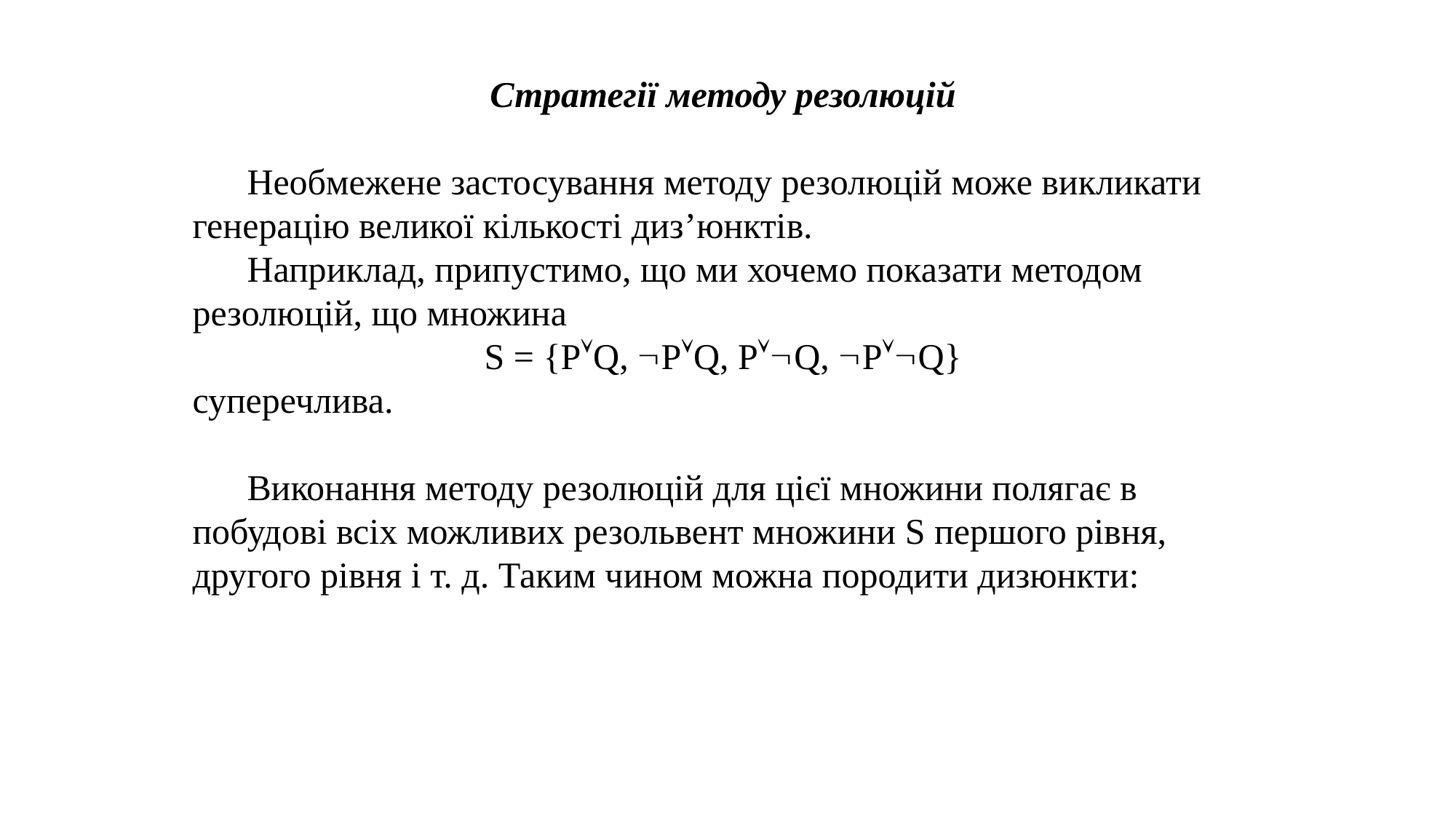

Стратегії методу резолюцій

      Необмежене застосування методу резолюцій може викликати генерацію великої кількості диз’юнктів.
      Наприклад, припустимо, що ми хочемо показати методом резолюцій, що множина
S = {P∨Q, ¬P∨Q, P∨¬Q, ¬P∨¬Q}
суперечлива.

      Виконання методу резолюцій для цієї множини полягає в побудові всіх можливих резольвент множини S першого рівня, другого рівня і т. д. Таким чином можна породити дизюнкти: